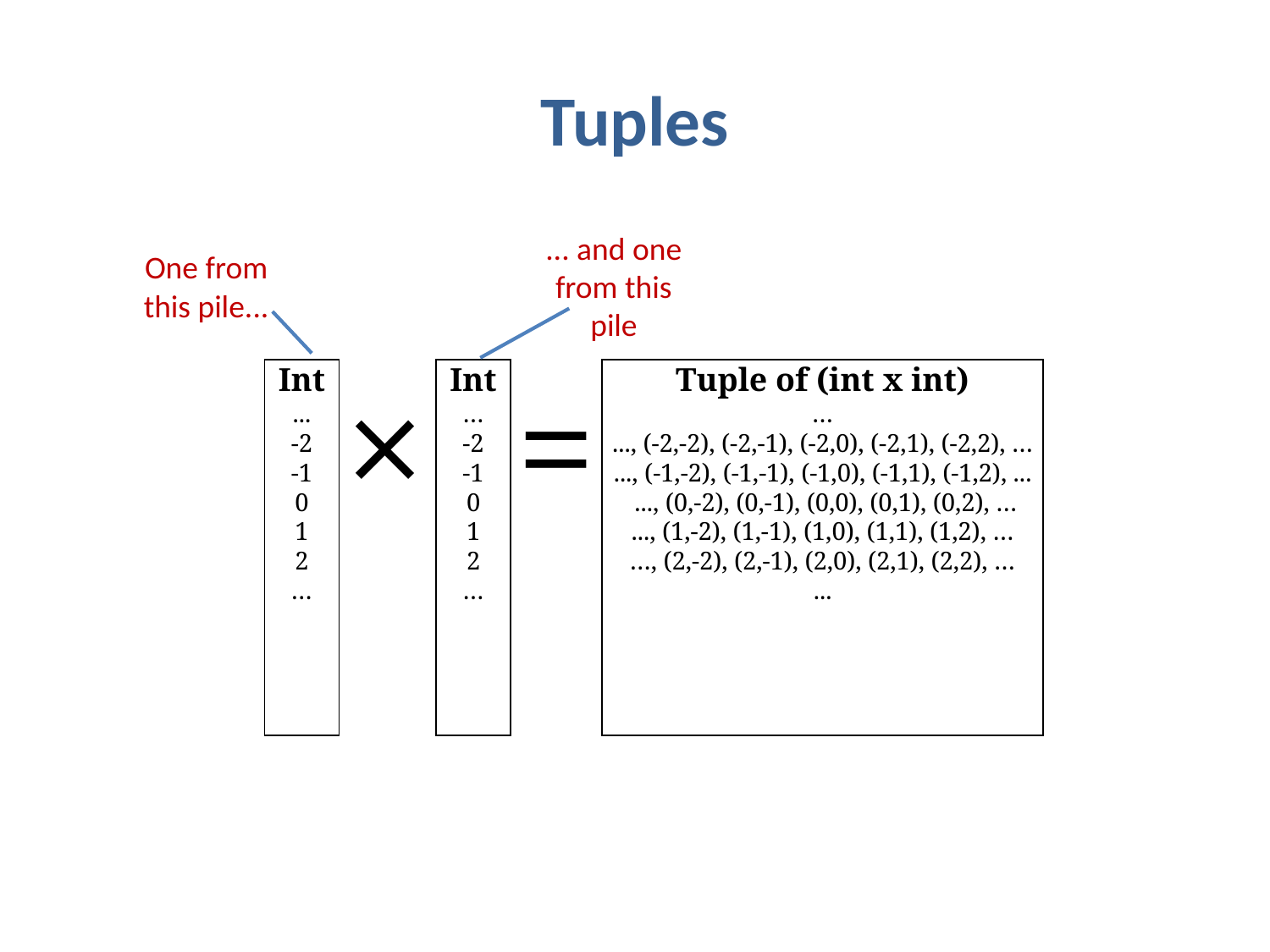

# Tuples
One from this pile...
... and one from this pile
Int
...
-2
-1
0
1
2
…
×
Int
…
-2
-1
0
1
2
…
=
Tuple of (int x int)
…
..., (-2,-2), (-2,-1), (-2,0), (-2,1), (-2,2), …
..., (-1,-2), (-1,-1), (-1,0), (-1,1), (-1,2), ...
 ..., (0,-2), (0,-1), (0,0), (0,1), (0,2), …
..., (1,-2), (1,-1), (1,0), (1,1), (1,2), …
…, (2,-2), (2,-1), (2,0), (2,1), (2,2), …
...